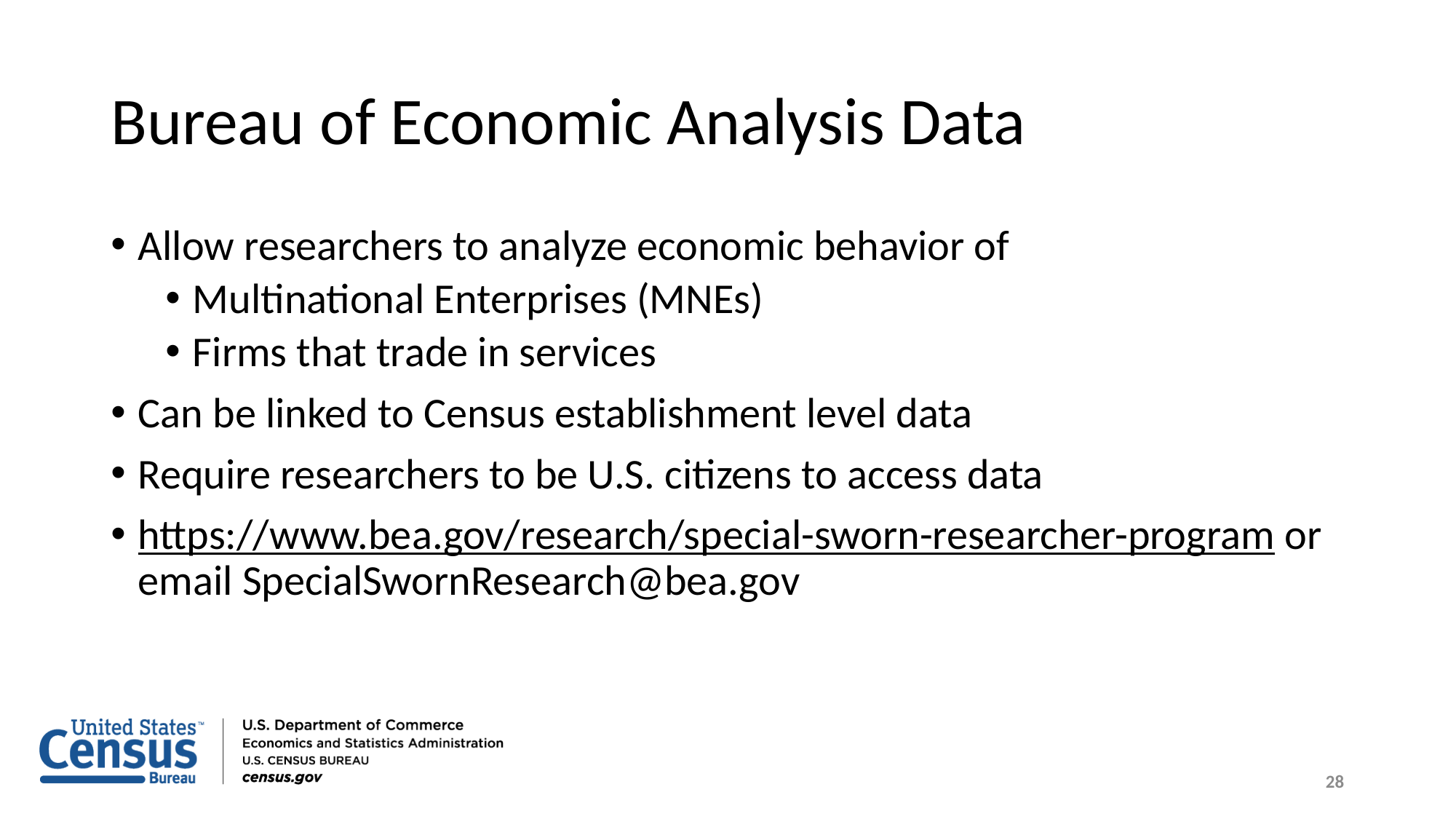

# Bureau of Economic Analysis Data
Allow researchers to analyze economic behavior of
Multinational Enterprises (MNEs)
Firms that trade in services
Can be linked to Census establishment level data
Require researchers to be U.S. citizens to access data
https://www.bea.gov/research/special-sworn-researcher-program or email SpecialSwornResearch@bea.gov

28